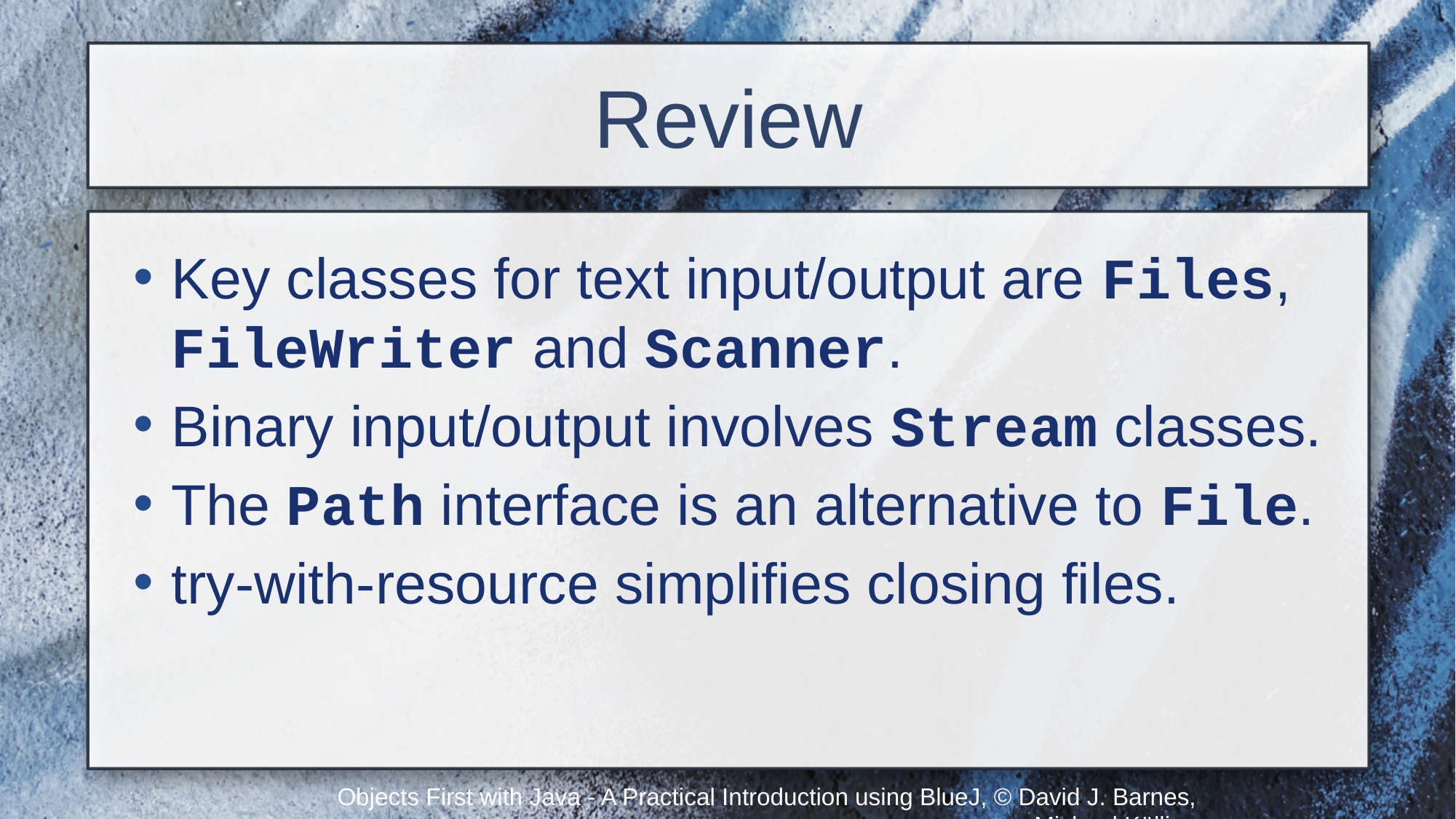

# Review
Key classes for text input/output are Files, FileWriter and Scanner.
Binary input/output involves Stream classes.
The Path interface is an alternative to File.
try-with-resource simplifies closing files.